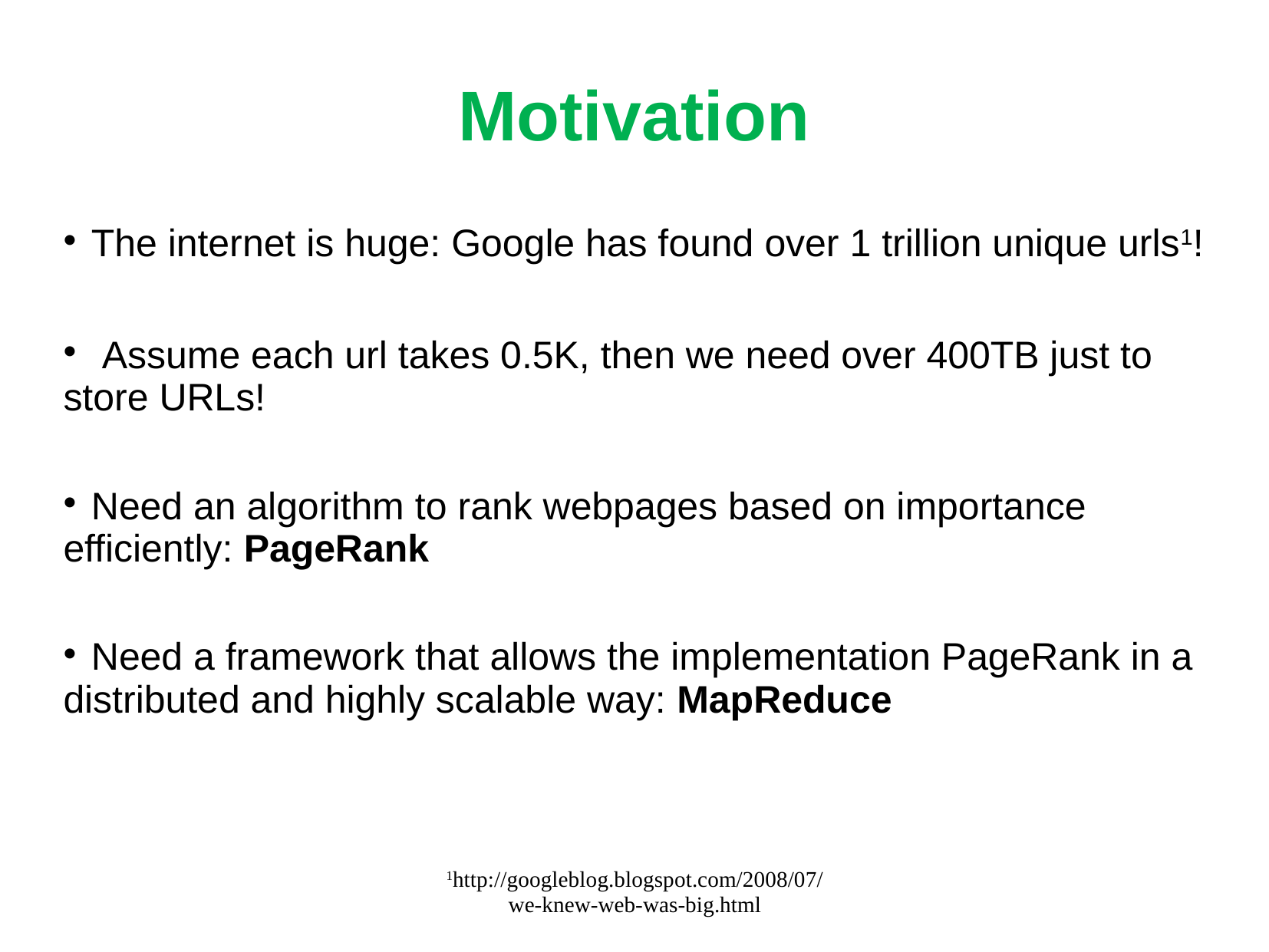

# Motivation
 The internet is huge: Google has found over 1 trillion unique urls1!
  Assume each url takes 0.5K, then we need over 400TB just to store URLs!
 Need an algorithm to rank webpages based on importance efficiently: PageRank
 Need a framework that allows the implementation PageRank in a distributed and highly scalable way: MapReduce
1http://googleblog.blogspot.com/2008/07/we-knew-web-was-big.html